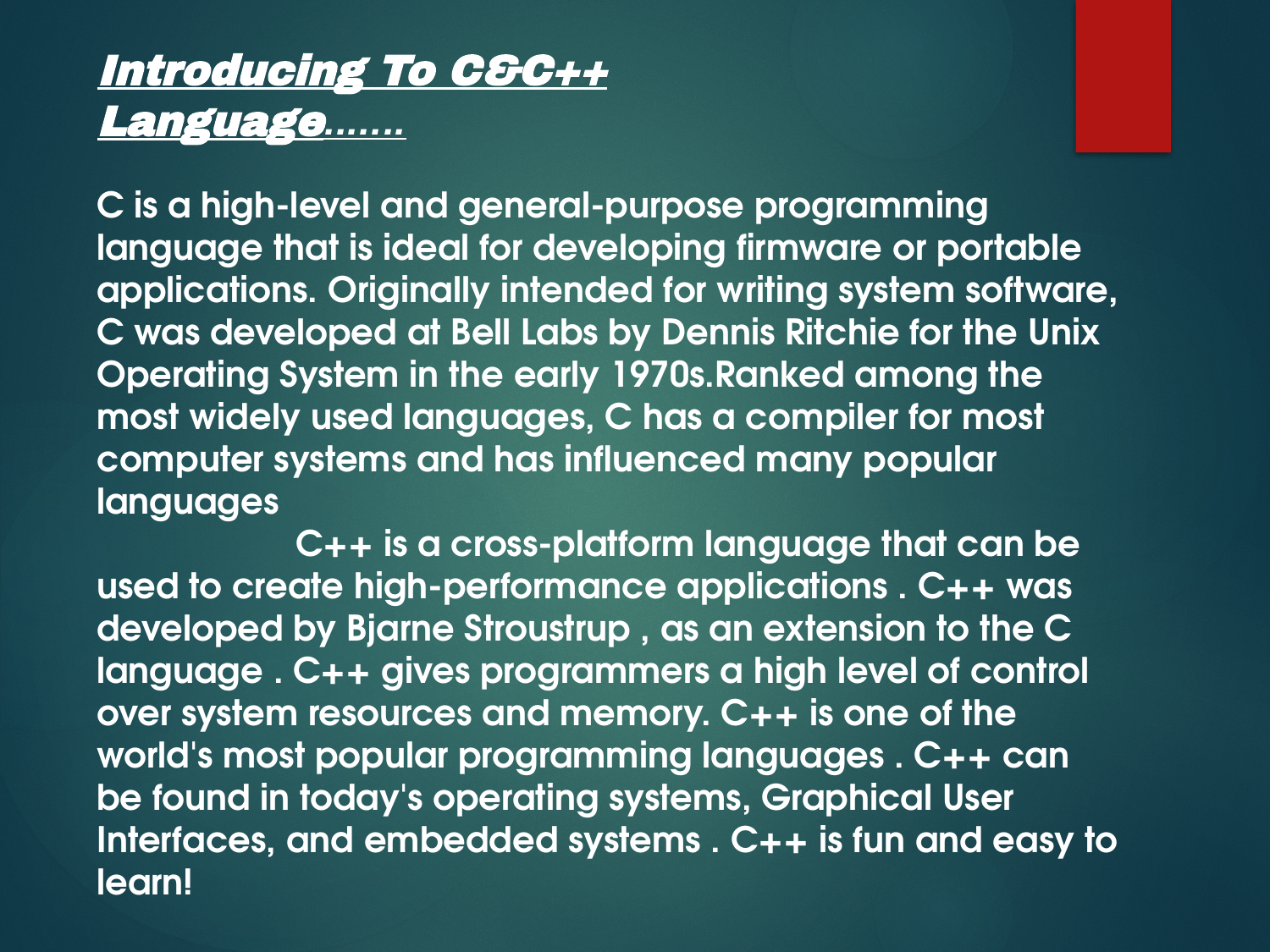

Introducing To C&C++
Language.......
C is a high-level and general-purpose programming language that is ideal for developing firmware or portable applications. Originally intended for writing system software, C was developed at Bell Labs by Dennis Ritchie for the Unix Operating System in the early 1970s.Ranked among the most widely used languages, C has a compiler for most computer systems and has influenced many popular languages
                    C++ is a cross-platform language that can be used to create high-performance applications . C++ was developed by Bjarne Stroustrup , as an extension to the C language . C++ gives programmers a high level of control over system resources and memory. C++ is one of the world's most popular programming languages . C++ can be found in today's operating systems, Graphical User Interfaces, and embedded systems . C++ is fun and easy to learn!